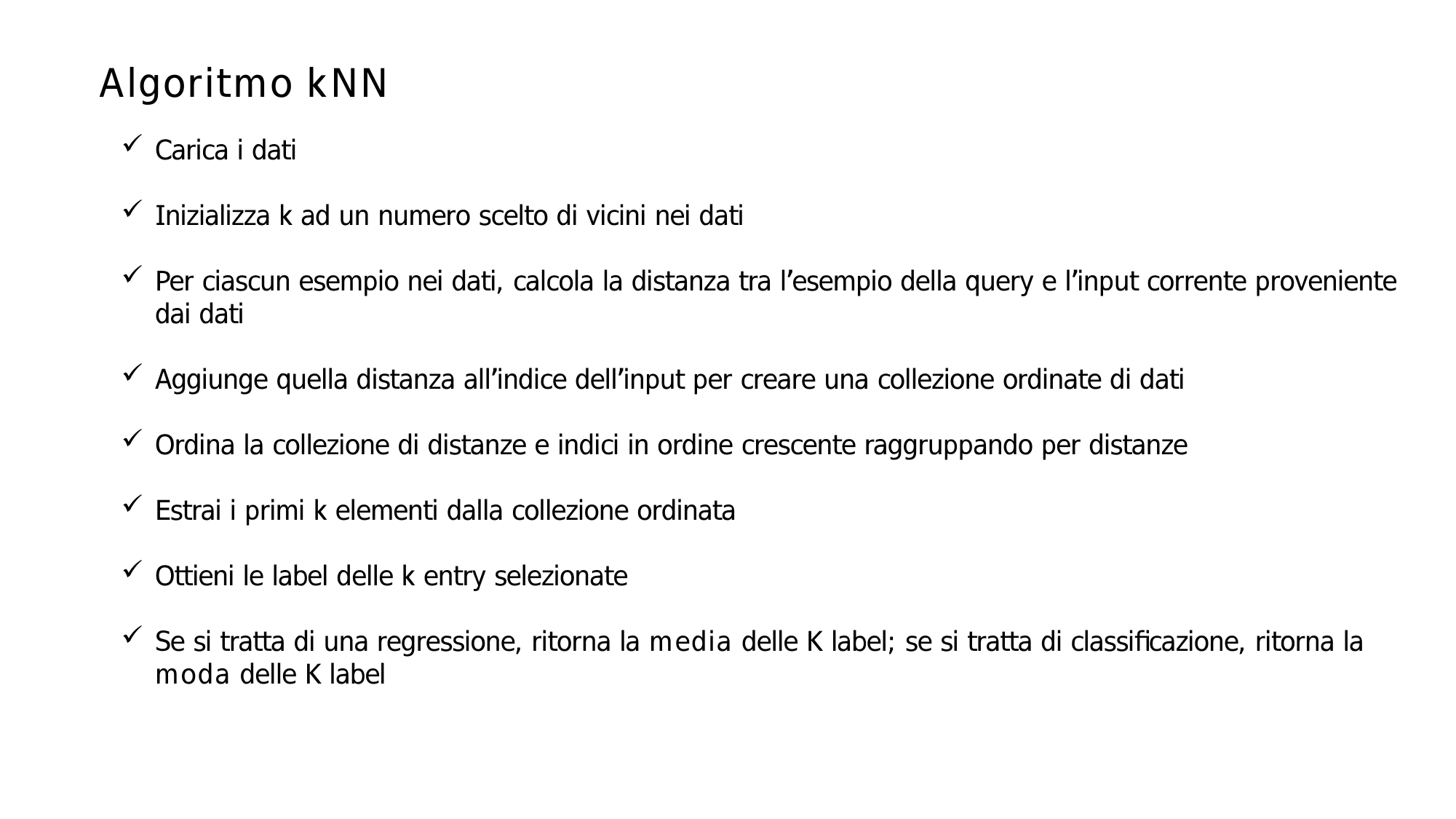

Algoritmo kNN
Carica i dati

Inizializza k ad un numero scelto di vicini nei dati

Per ciascun esempio nei dati, calcola la distanza tra l’esempio della query e l’input corrente proveniente dai dati

Aggiunge quella distanza all’indice dell’input per creare una collezione ordinate di dati

Ordina la collezione di distanze e indici in ordine crescente raggruppando per distanze

Estrai i primi k elementi dalla collezione ordinata

Ottieni le label delle k entry selezionate

Se si tratta di una regressione, ritorna la media delle K label; se si tratta di classificazione, ritorna la moda delle K label